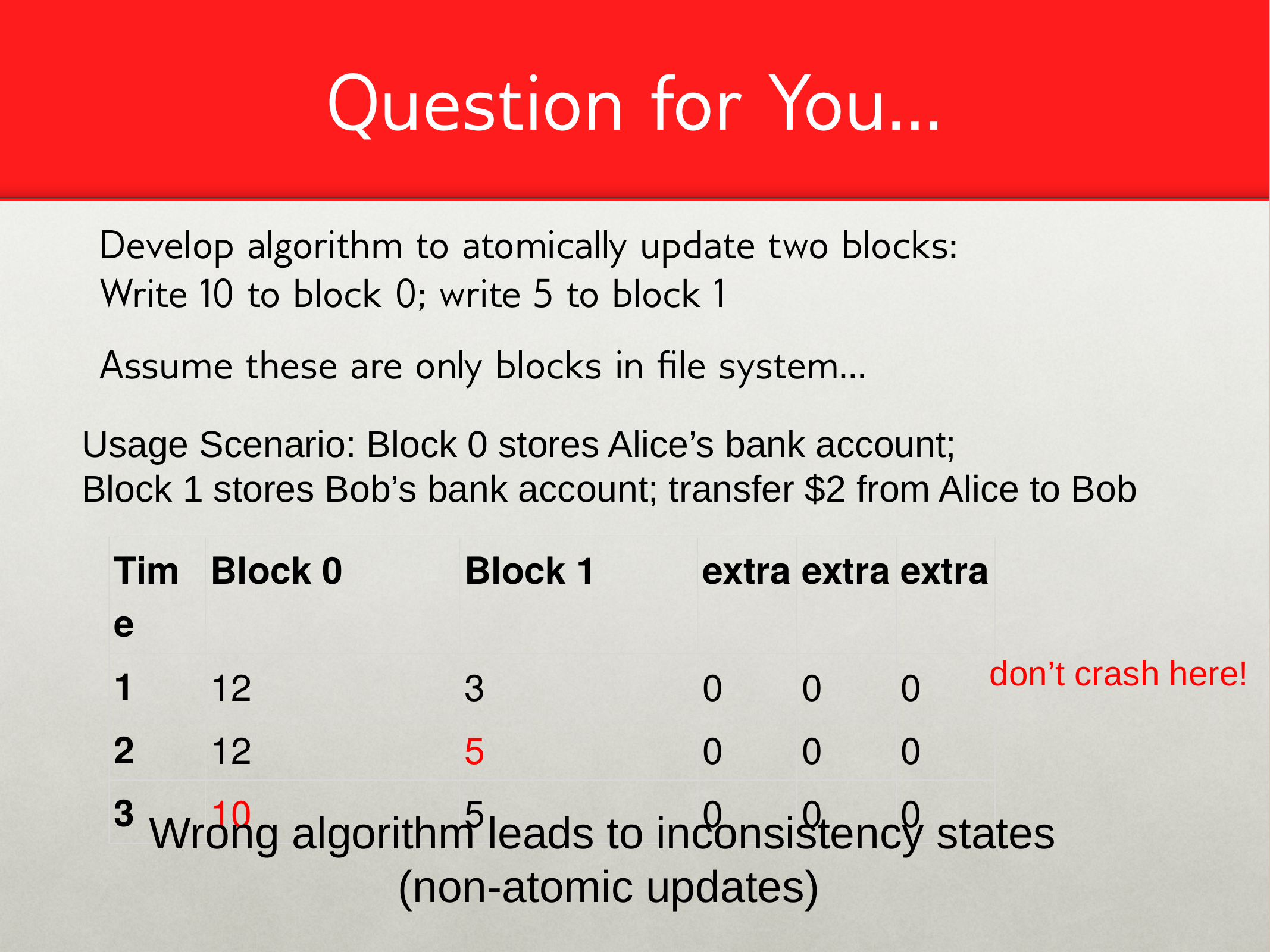

# Question for You…
Develop algorithm to atomically update two blocks:
Write 10 to block 0; write 5 to block 1
Assume these are only blocks in file system…

Usage Scenario: Block 0 stores Alice’s bank account;
Block 1 stores Bob’s bank account; transfer $2 from Alice to Bob
| Time | Block 0 | Block 1 | extra | extra | extra |
| --- | --- | --- | --- | --- | --- |
| 1 | 12 | 3 | 0 | 0 | 0 |
| 2 | 12 | 5 | 0 | 0 | 0 |
| 3 | 10 | 5 | 0 | 0 | 0 |
don’t crash here!
Wrong algorithm leads to inconsistency states
(non-atomic updates)